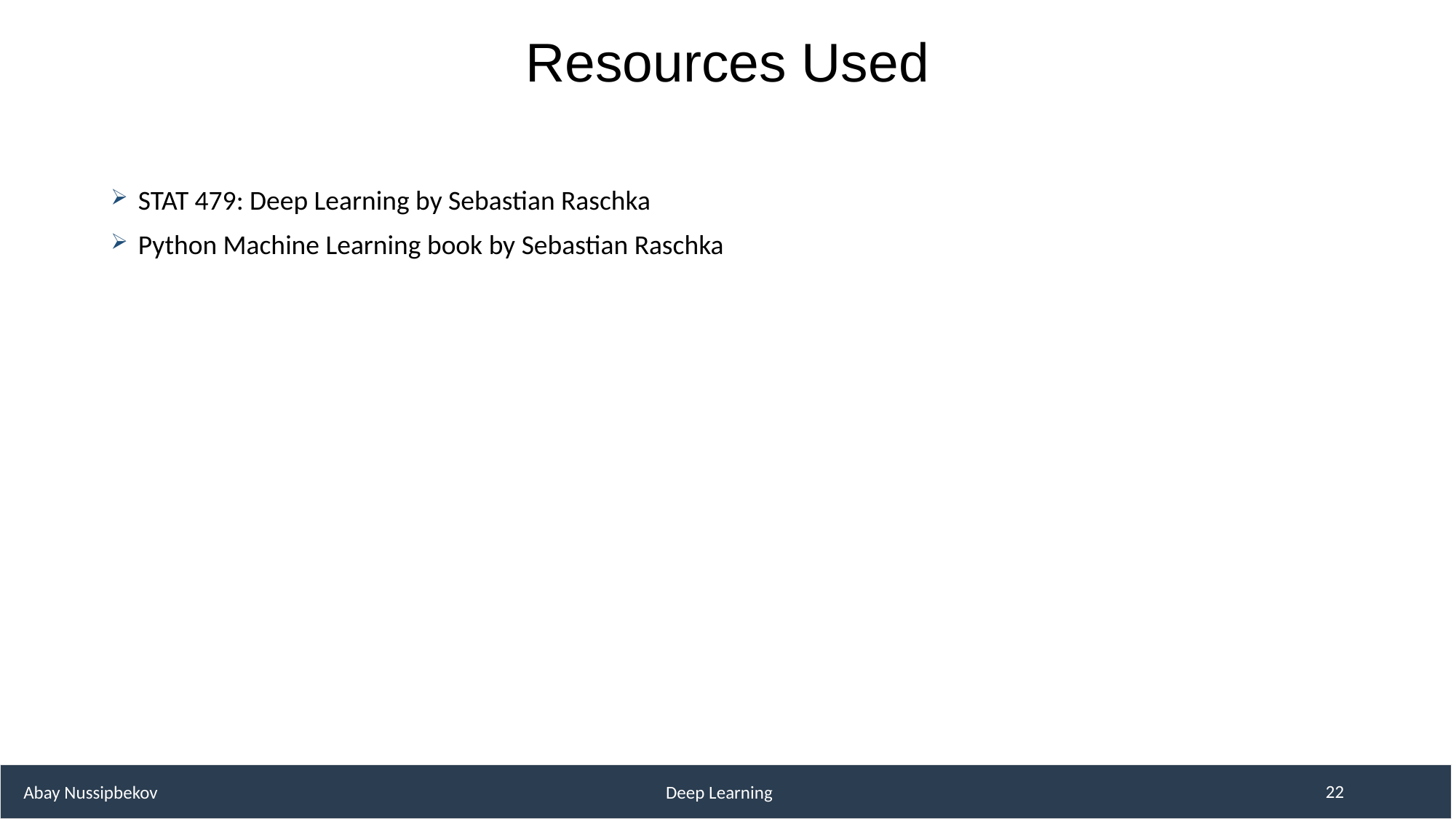

# Resources Used

STAT 479: Deep Learning by Sebastian Raschka
Python Machine Learning book by Sebastian Raschka
   Abay Nussipbekov  					Deep Learning
22